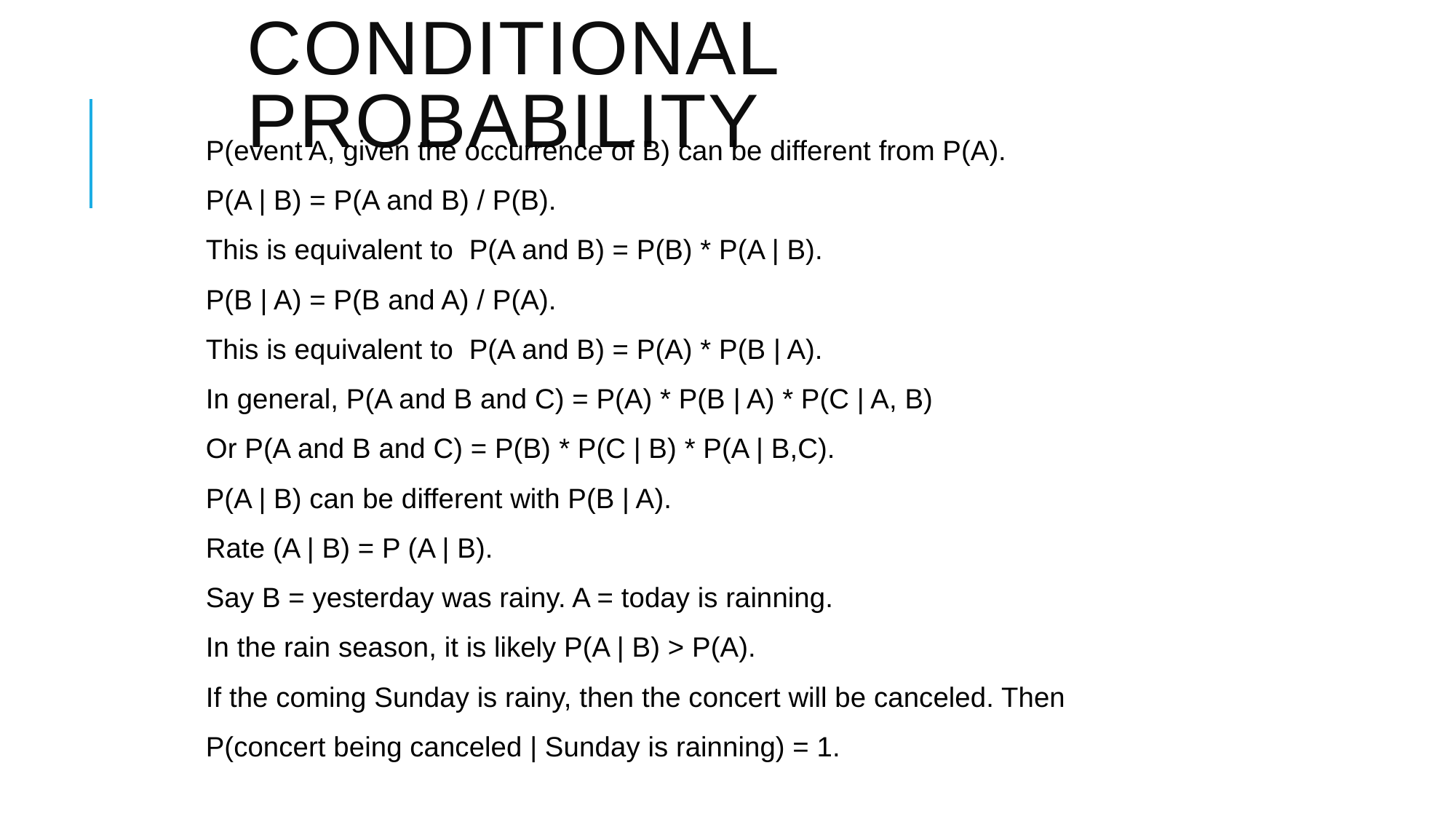

# Conditional probability
P(event A, given the occurrence of B) can be different from P(A).
P(A | B) = P(A and B) / P(B).
This is equivalent to  P(A and B) = P(B) * P(A | B).
P(B | A) = P(B and A) / P(A).
This is equivalent to  P(A and B) = P(A) * P(B | A).
In general, P(A and B and C) = P(A) * P(B | A) * P(C | A, B)
Or P(A and B and C) = P(B) * P(C | B) * P(A | B,C).
P(A | B) can be different with P(B | A).
Rate (A | B) = P (A | B).
Say B = yesterday was rainy. A = today is rainning.
In the rain season, it is likely P(A | B) > P(A).
If the coming Sunday is rainy, then the concert will be canceled. Then
P(concert being canceled | Sunday is rainning) = 1.